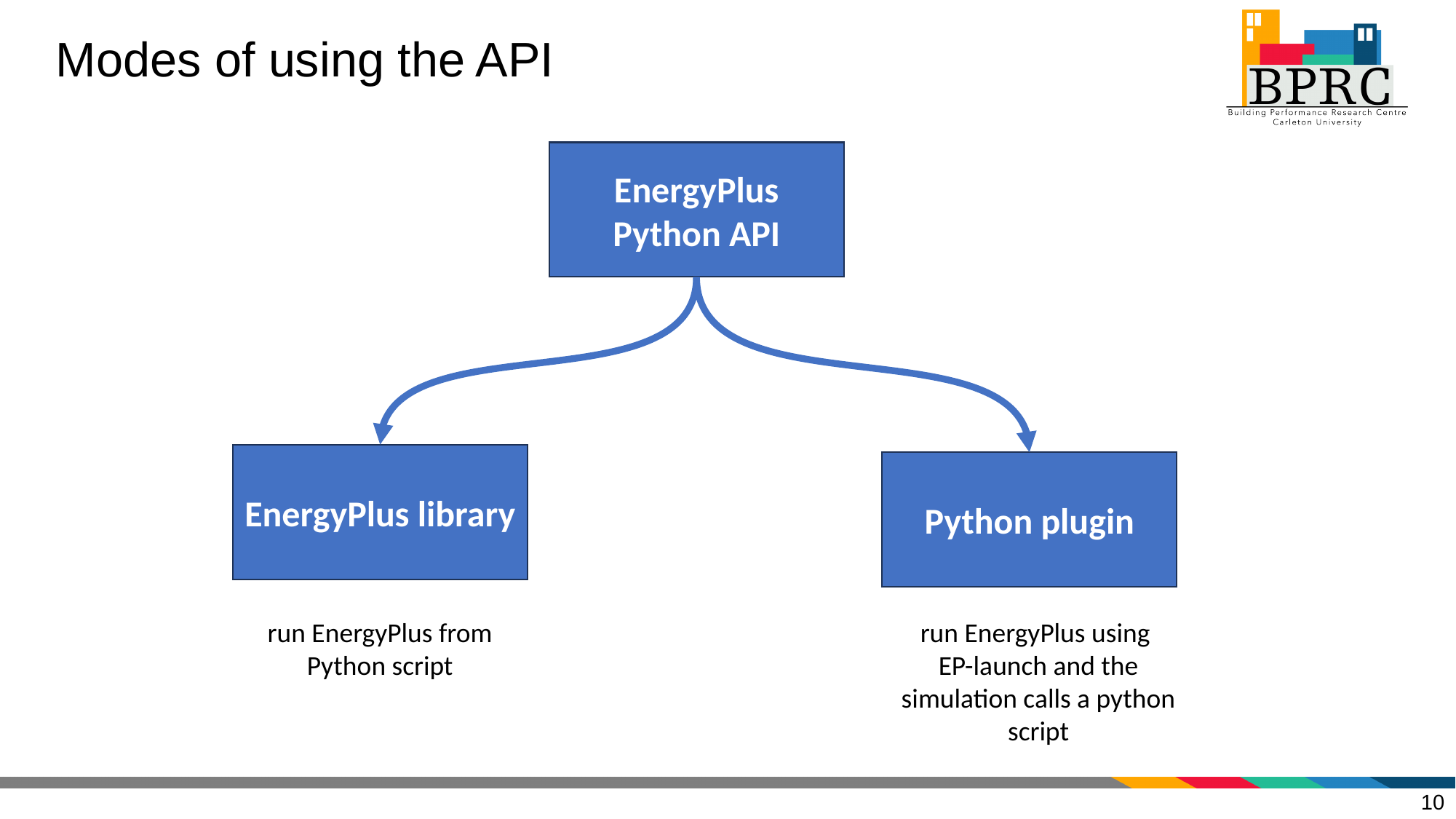

# Modes of using the API
EnergyPlus Python API
EnergyPlus library
Python plugin
run EnergyPlus from Python script
run EnergyPlus using
EP-launch and the simulation calls a python script